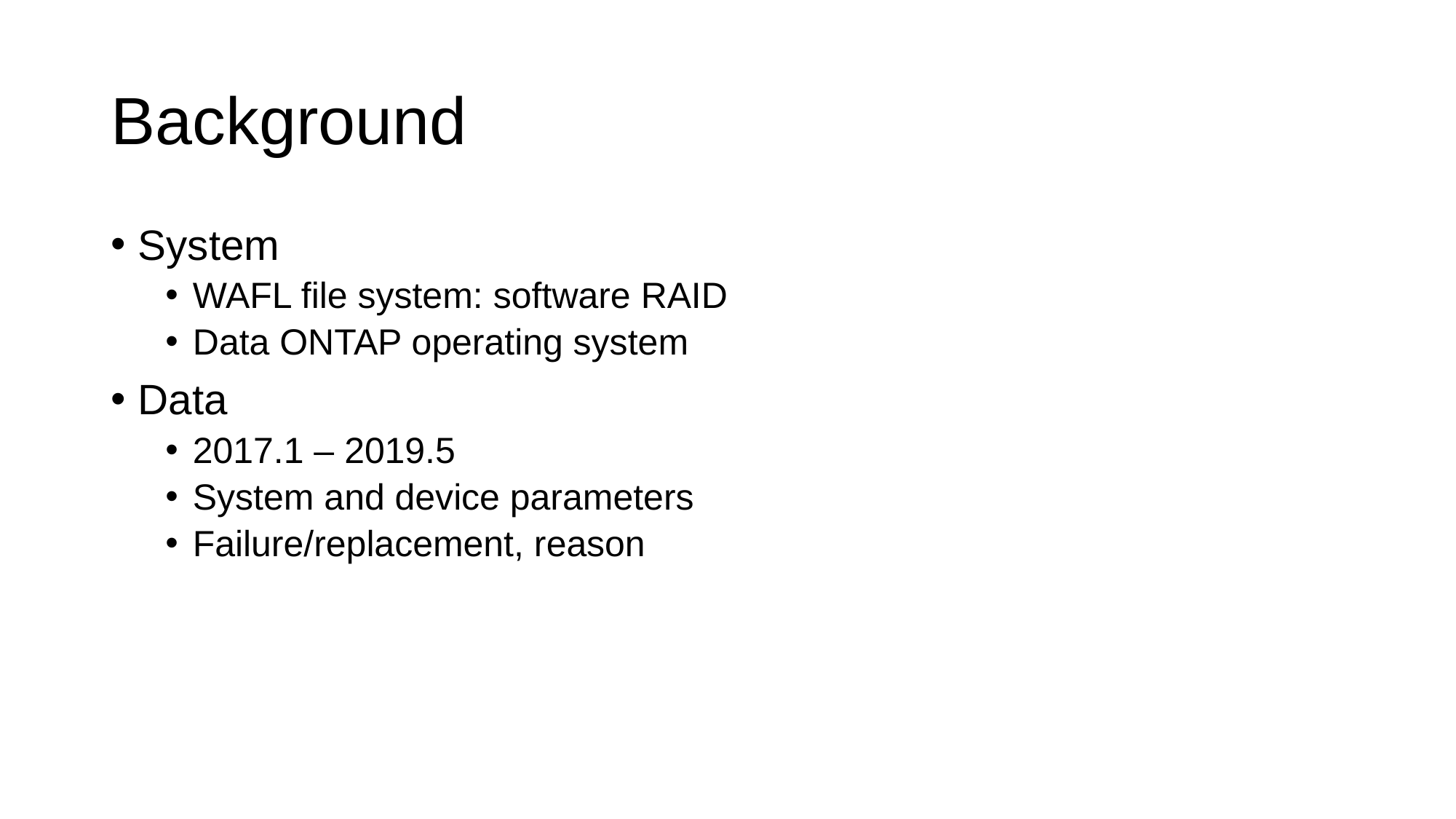

# Background
System
WAFL file system: software RAID
Data ONTAP operating system
Data
2017.1 – 2019.5
System and device parameters
Failure/replacement, reason